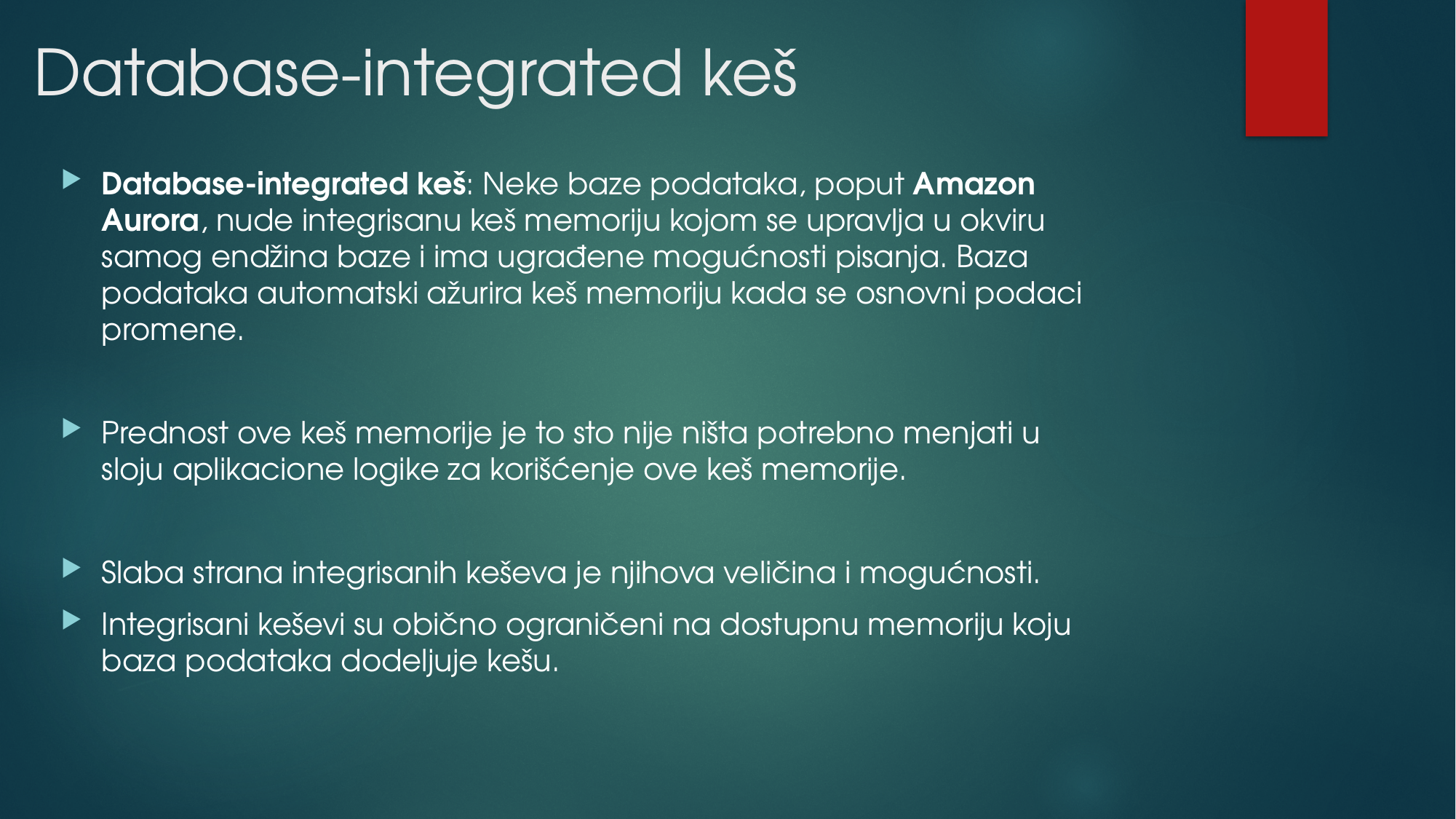

# Database-integrated keš
Database-integrated keš: Neke baze podataka, poput Amazon Aurora, nude integrisanu keš memoriju kojom se upravlja u okviru samog endžina baze i ima ugrađene mogućnosti pisanja. Baza podataka automatski ažurira keš memoriju kada se osnovni podaci promene.

Prednost ove keš memorije je to sto nije ništa potrebno menjati u sloju aplikacione logike za korišćenje ove keš memorije.

Slaba strana integrisanih keševa je njihova veličina i mogućnosti.
Integrisani keševi su obično ograničeni na dostupnu memoriju koju baza podataka dodeljuje kešu.